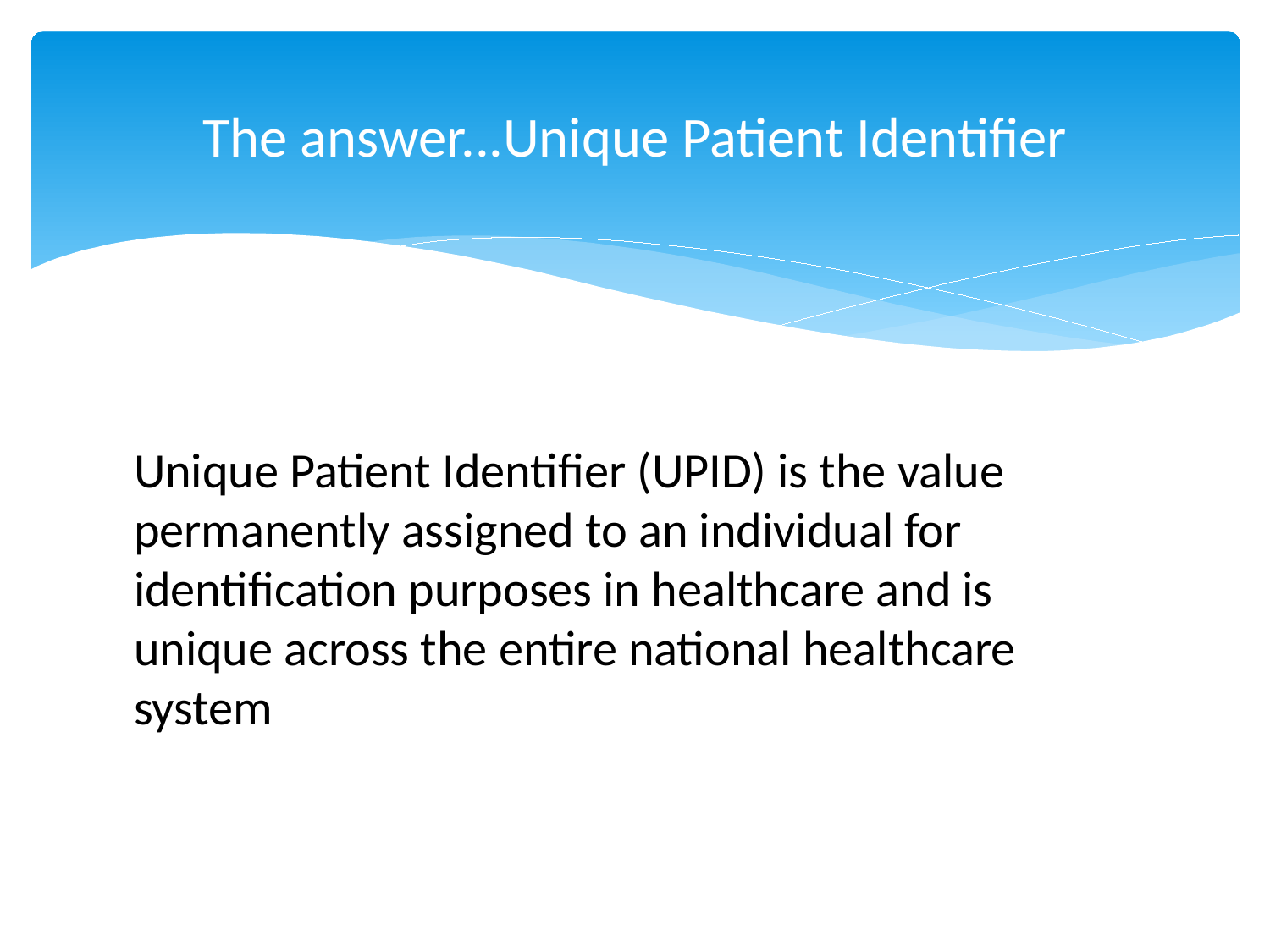

# The answer...Unique Patient Identifier

Unique Patient Identifier (UPID) is the value permanently assigned to an individual for identification purposes in healthcare and is unique across the entire national healthcare system